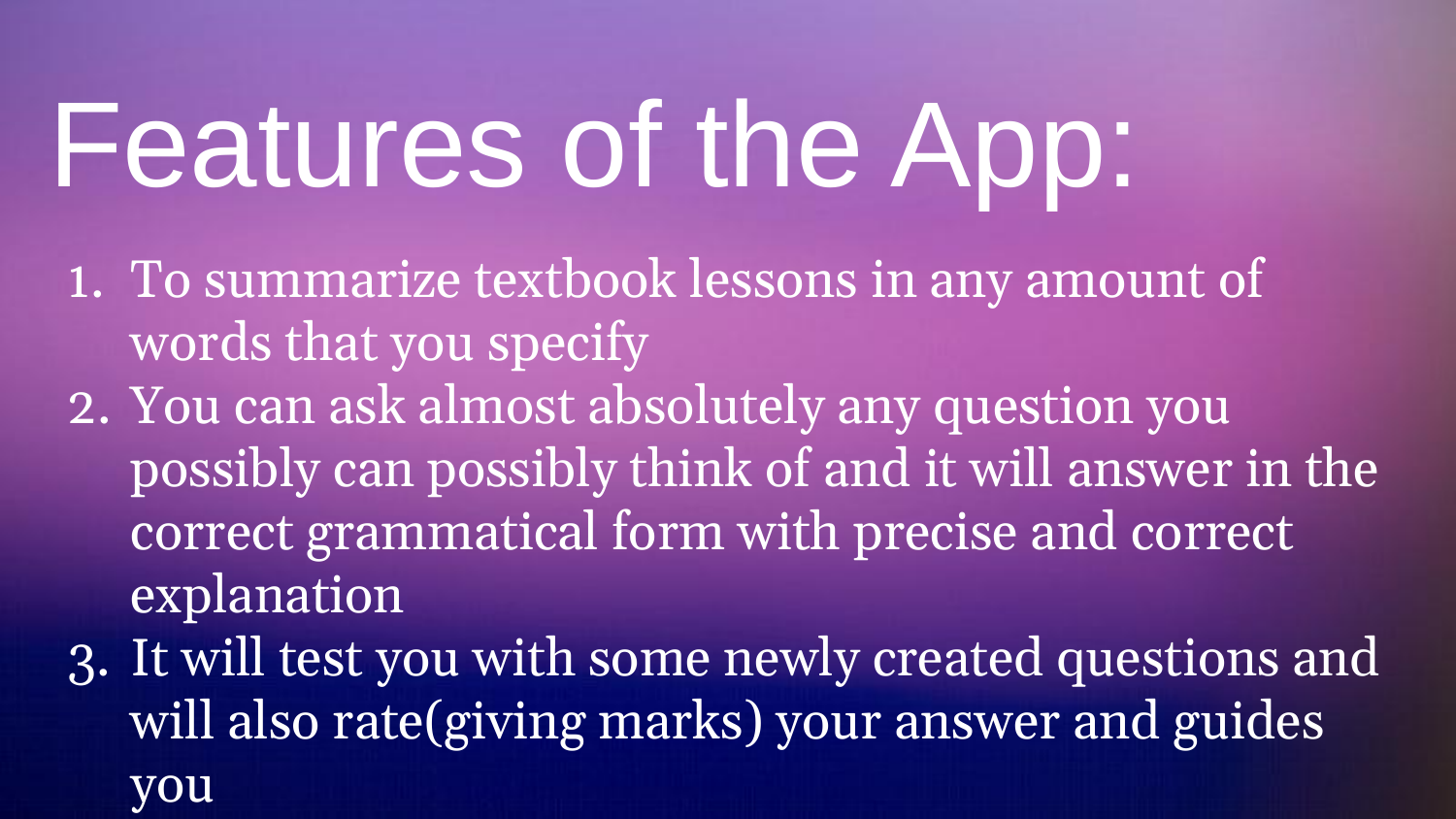

Features of the App:
To summarize textbook lessons in any amount of words that you specify
You can ask almost absolutely any question you possibly can possibly think of and it will answer in the correct grammatical form with precise and correct explanation
It will test you with some newly created questions and will also rate(giving marks) your answer and guides you